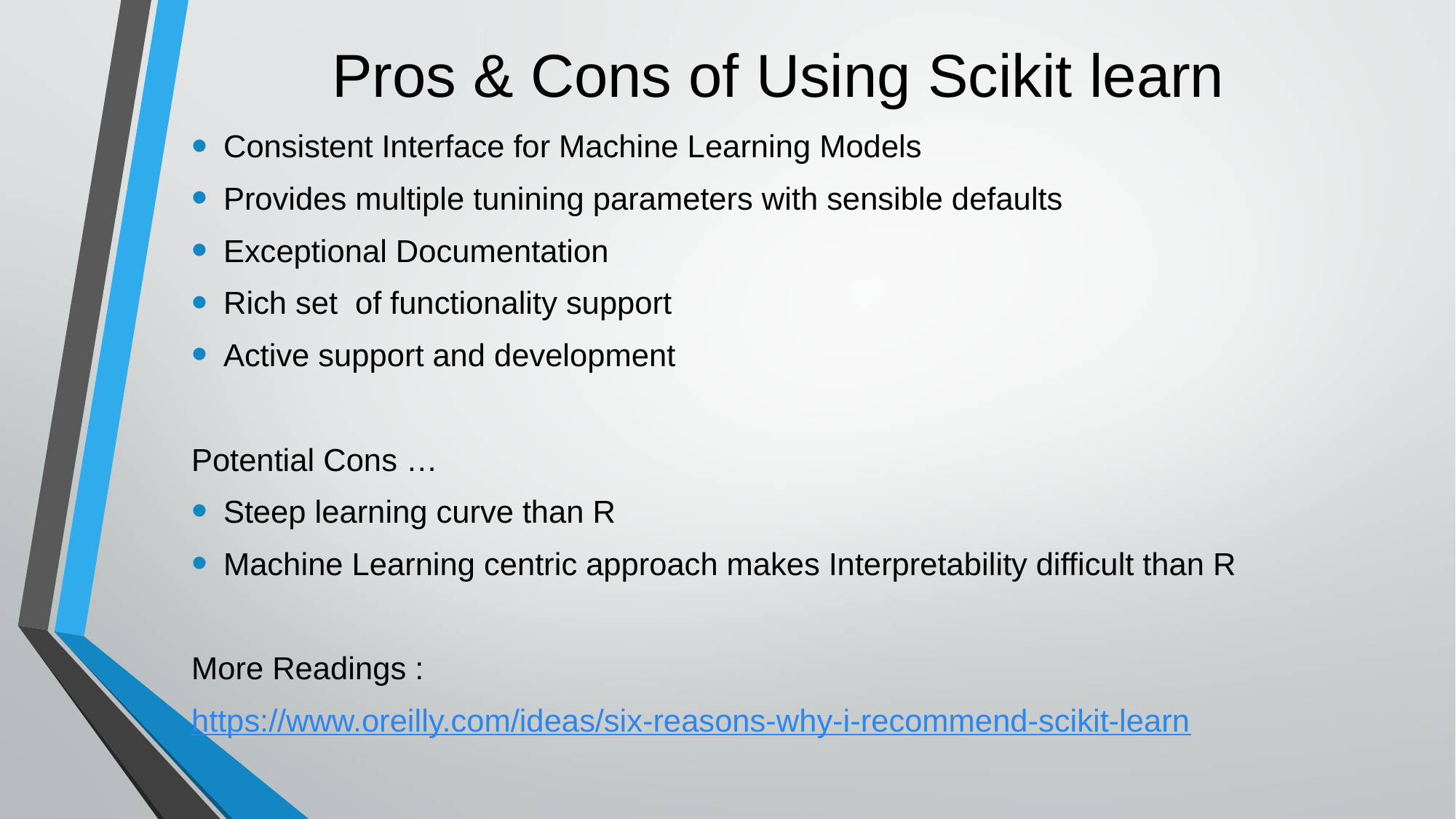

# Pros & Cons of Using Scikit learn
Consistent Interface for Machine Learning Models
Provides multiple tunining parameters with sensible defaults
Exceptional Documentation
Rich set  of functionality support
Active support and development

Potential Cons …
Steep learning curve than R
Machine Learning centric approach makes Interpretability difficult than R

More Readings :
https://www.oreilly.com/ideas/six-reasons-why-i-recommend-scikit-learn